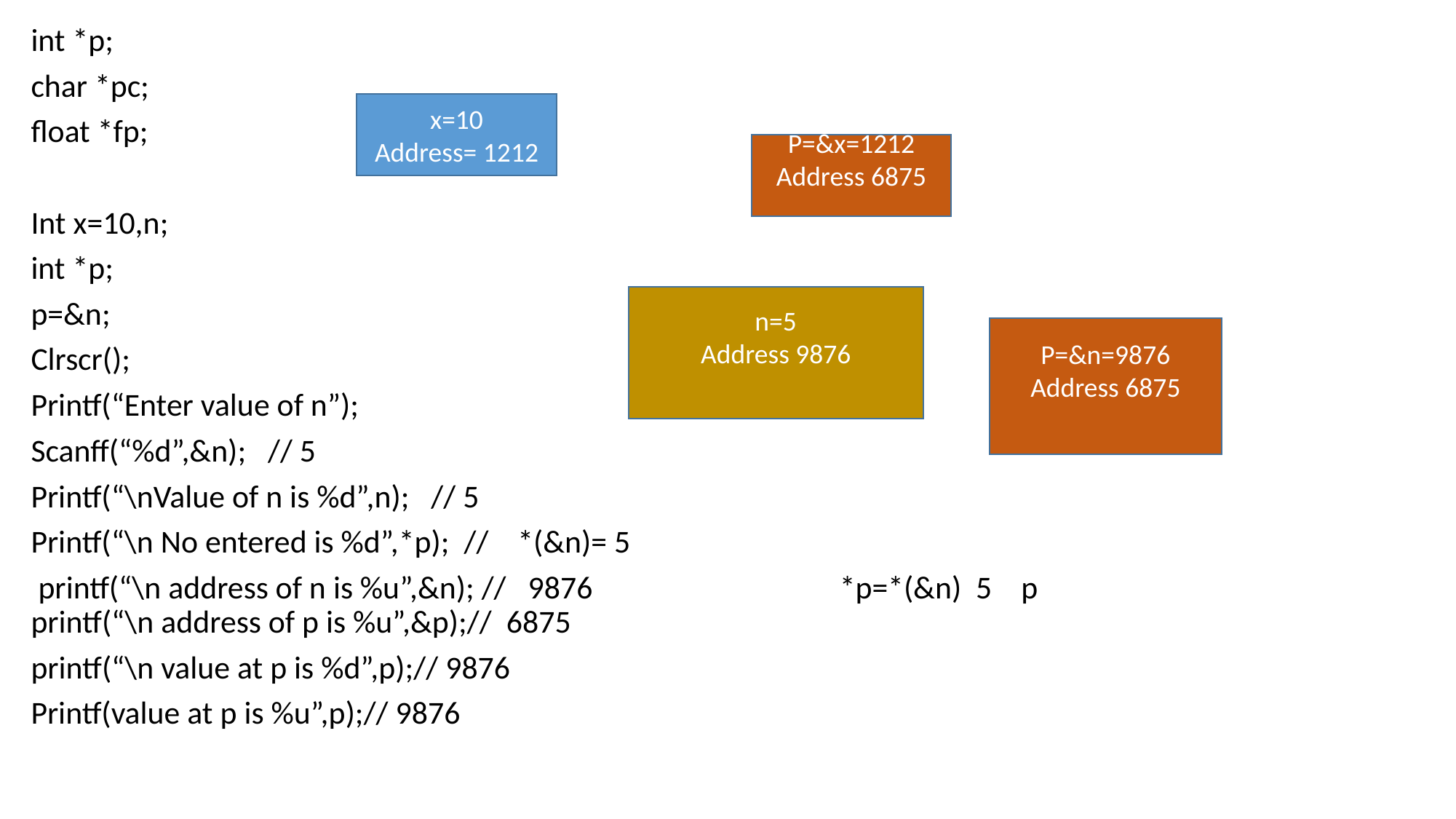

int *p;
char *pc;
float *fp;

Int x=10,n;
int *p;
p=&n;
Clrscr();
Printf(“Enter value of n”);
Scanff(“%d”,&n);   // 5
Printf(“\nValue of n is %d”,n);   // 5
Printf(“\n No entered is %d”,*p);  //    *(&n)= 5
 printf(“\n address of n is %u”,&n); //   9876                                  *p=*(&n)  5    p
printf(“\n address of p is %u”,&p);//  6875
printf(“\n value at p is %d”,p);// 9876
Printf(value at p is %u”,p);// 9876
x=10
Address= 1212
P=&x=1212
Address 6875

n=5
Address 9876

P=&n=9876
Address 6875